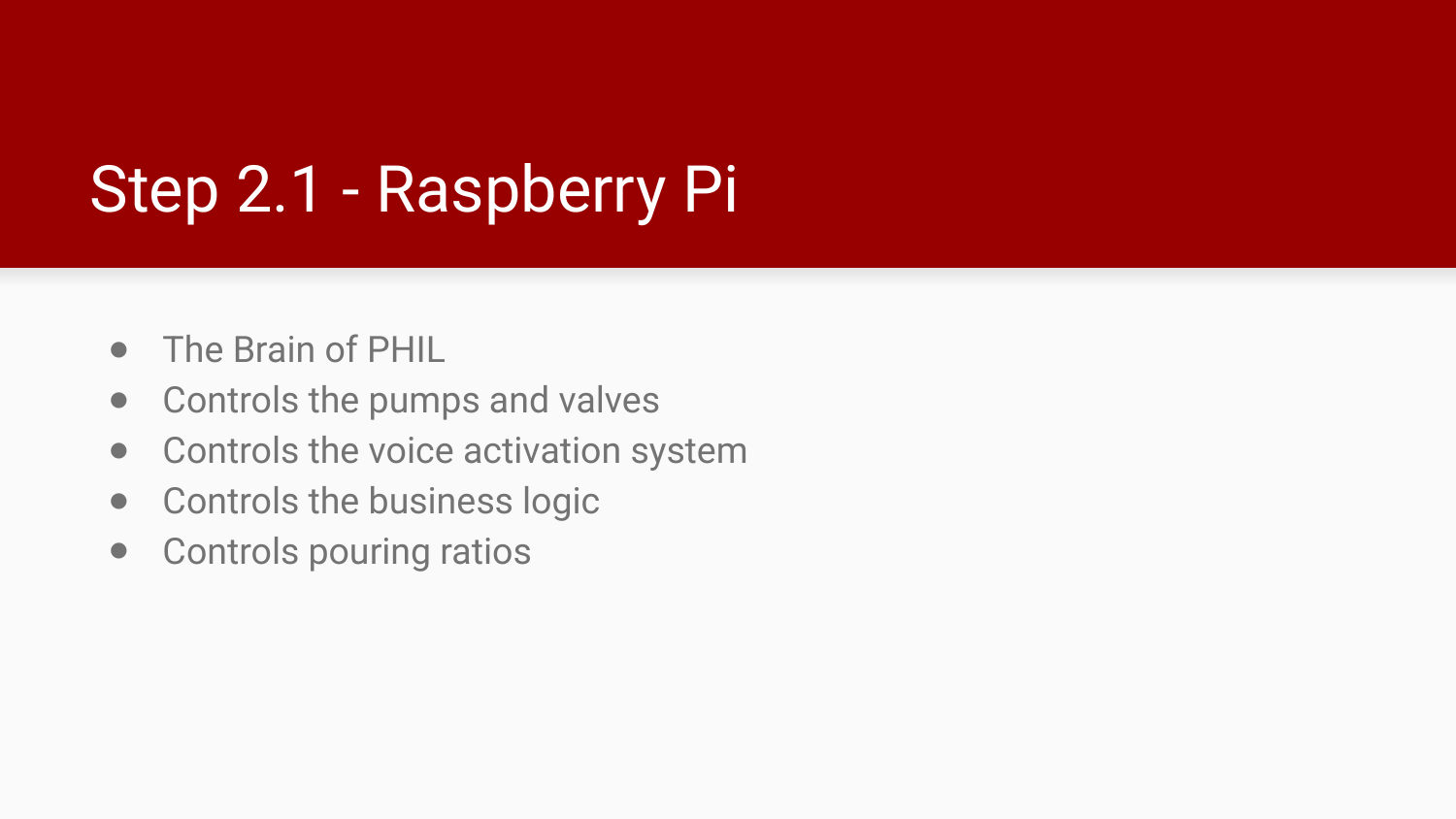

# Step 2.1 - Raspberry Pi
The Brain of PHIL
Controls the pumps and valves
Controls the voice activation system
Controls the business logic
Controls pouring ratios